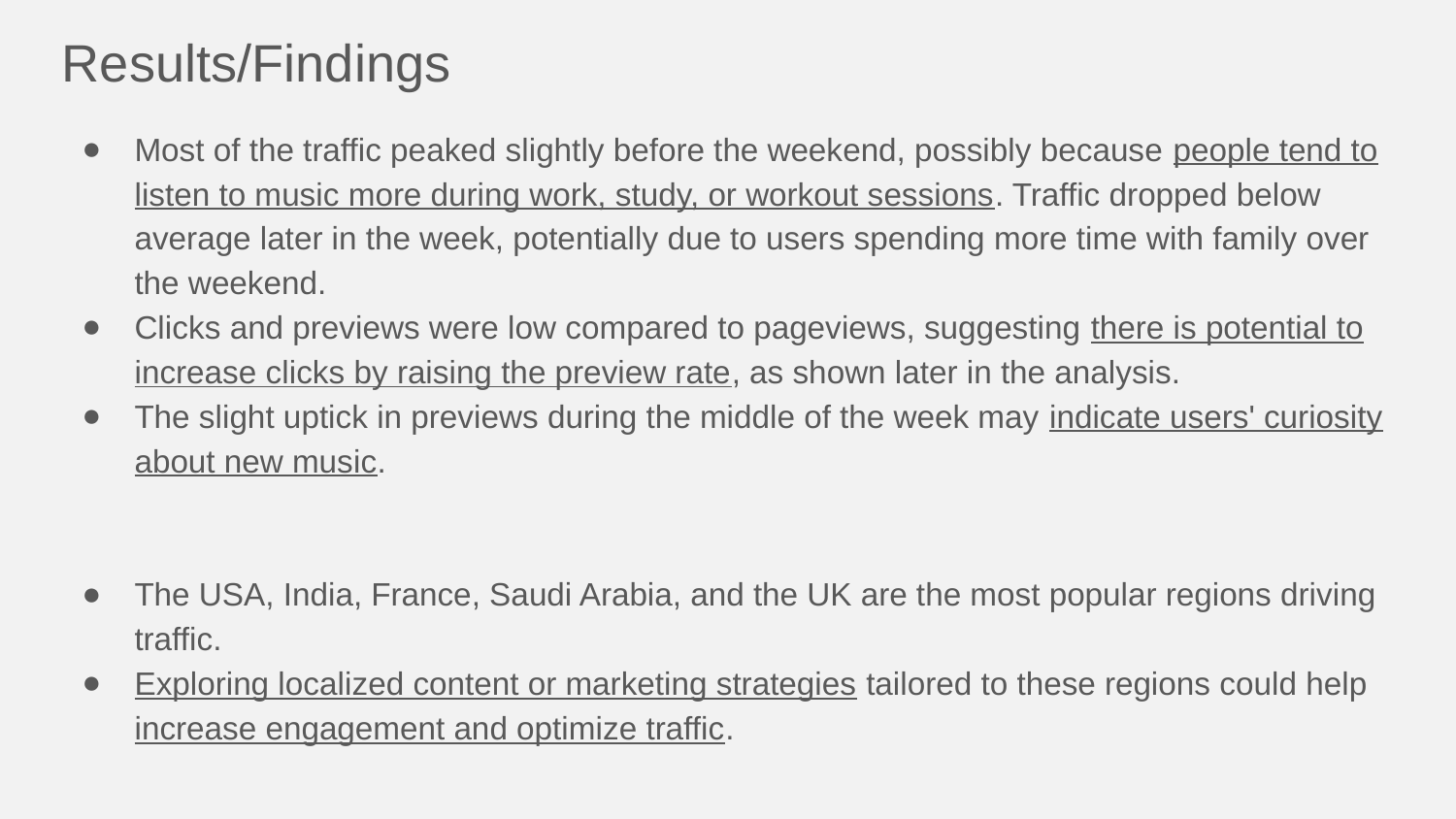

Results/Findings
Most of the traffic peaked slightly before the weekend, possibly because people tend to listen to music more during work, study, or workout sessions. Traffic dropped below average later in the week, potentially due to users spending more time with family over the weekend.
Clicks and previews were low compared to pageviews, suggesting there is potential to increase clicks by raising the preview rate, as shown later in the analysis.
The slight uptick in previews during the middle of the week may indicate users' curiosity about new music.

The USA, India, France, Saudi Arabia, and the UK are the most popular regions driving traffic.
Exploring localized content or marketing strategies tailored to these regions could help increase engagement and optimize traffic.